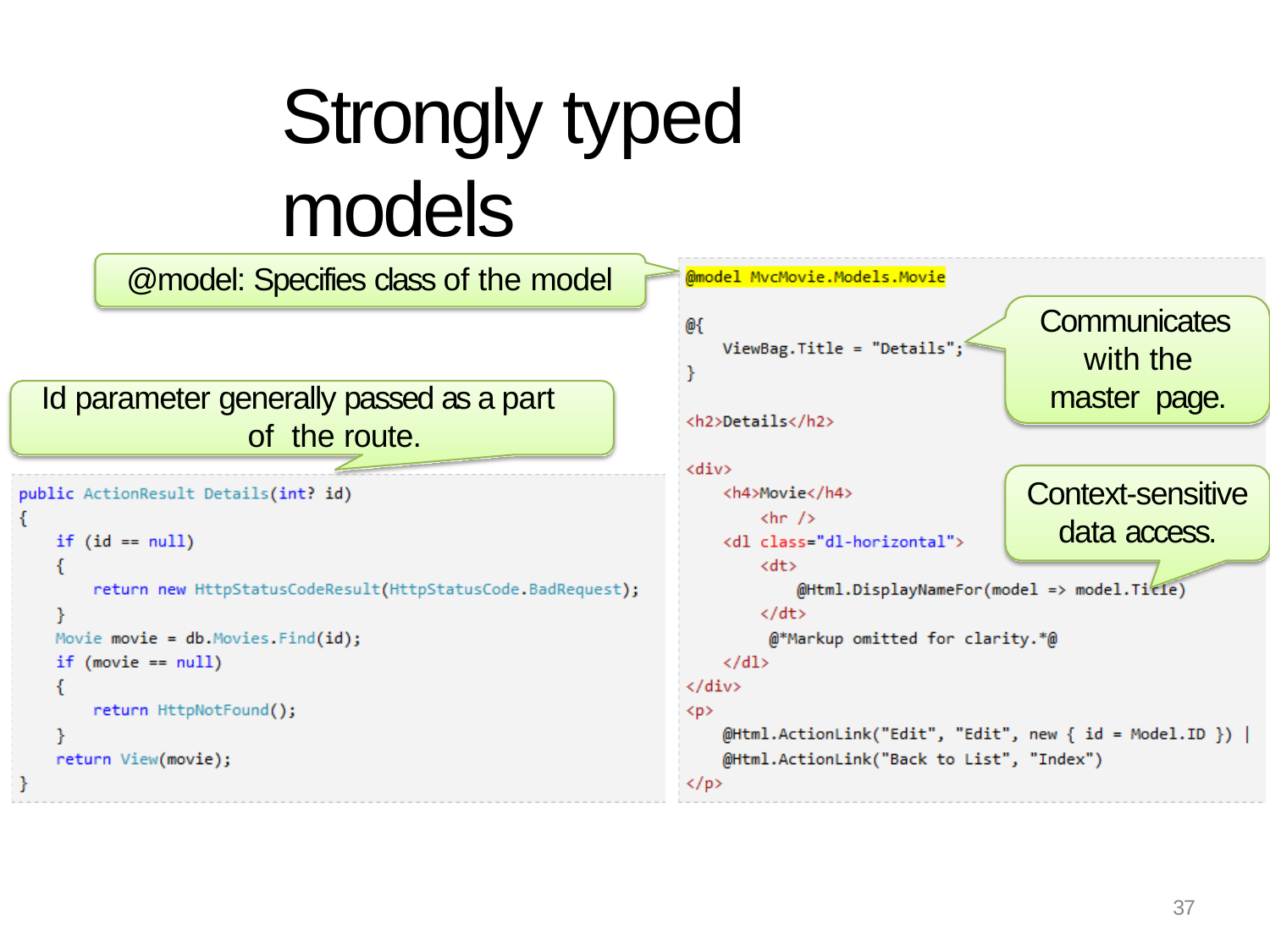

# Strongly typed models

@model: Specifies class of the model

Communicates  with the master  page.

Id parameter generally passed as a part of  the route.

Context-sensitive
data access.

37